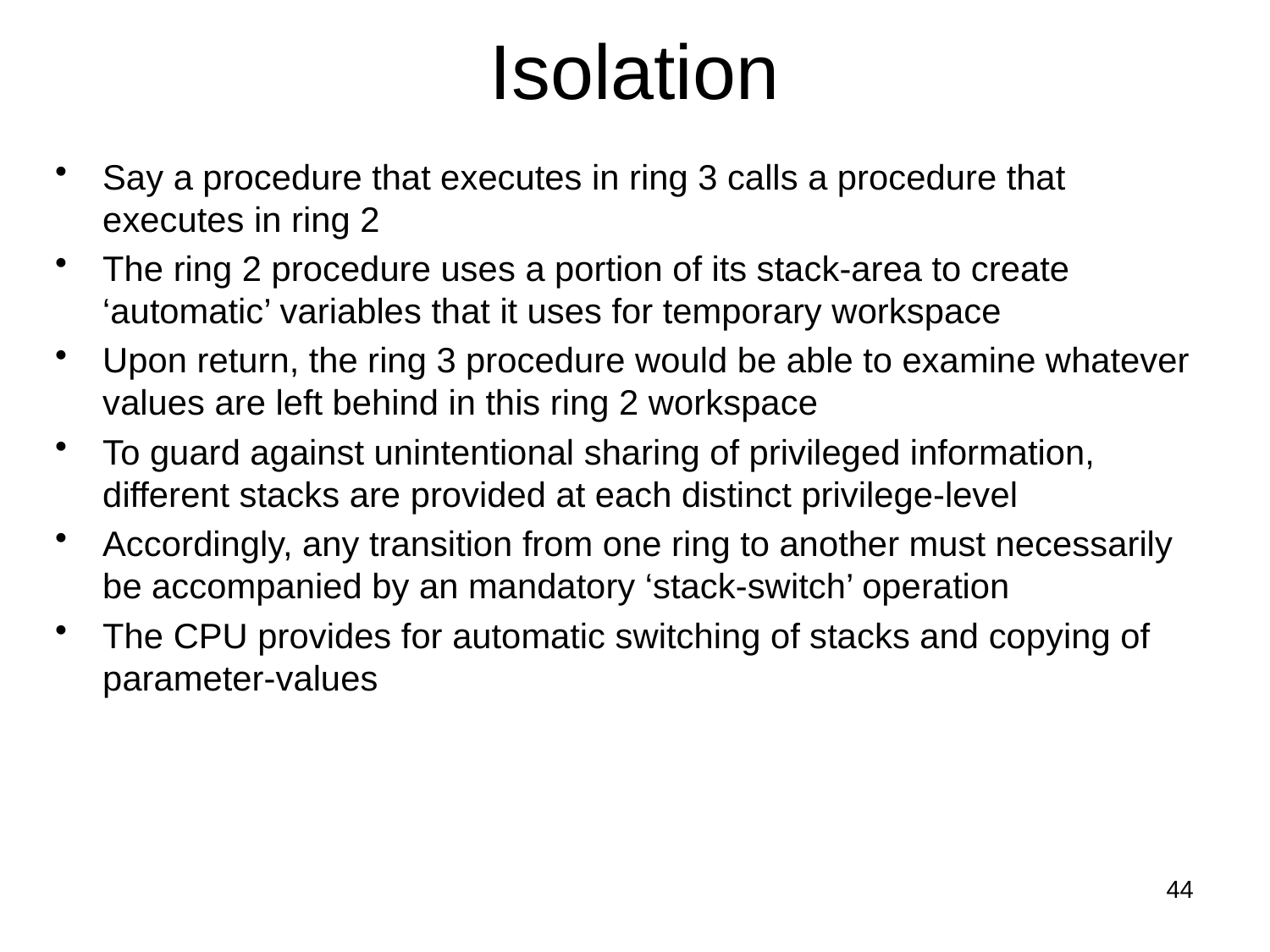

# Isolation
Say a procedure that executes in ring 3 calls a procedure that executes in ring 2
The ring 2 procedure uses a portion of its stack-area to create ‘automatic’ variables that it uses for temporary workspace
Upon return, the ring 3 procedure would be able to examine whatever values are left behind in this ring 2 workspace
To guard against unintentional sharing of privileged information, different stacks are provided at each distinct privilege-level
Accordingly, any transition from one ring to another must necessarily be accompanied by an mandatory ‘stack-switch’ operation
The CPU provides for automatic switching of stacks and copying of parameter-values

44